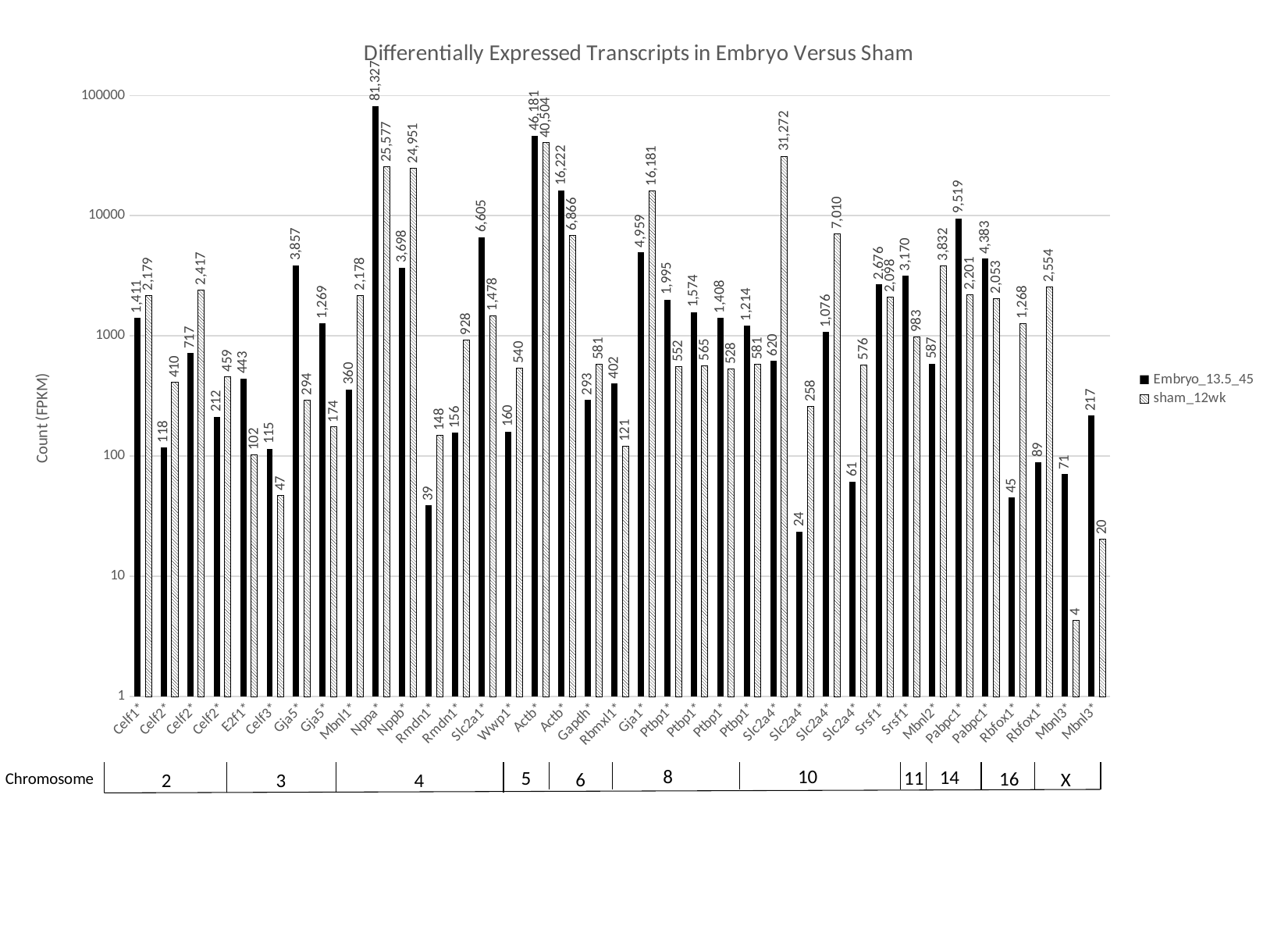

### Chart: Differentially Expressed Transcripts in Embryo Versus Sham

| Category | Embryo_13.5_45 | sham_12wk |
|---|---|---|
| Celf1* | 1410.96 | 2179.3 |
| Celf2* | 118.095 | 409.614 |
| Celf2* | 717.036 | 2416.91 |
| Celf2* | 211.608 | 458.823 |
| E2f1* | 443.006 | 102.229 |
| Celf3* | 114.608 | 46.8677 |
| Gja5* | 3857.45 | 293.519 |
| Gja5* | 1268.9 | 174.218 |
| Mbnl1* | 359.859 | 2178.02 |
| Nppa* | 81327.4 | 25577.4 |
| Nppb* | 3697.87 | 24950.7 |
| Rmdn1* | 38.7505 | 148.435 |
| Rmdn1* | 155.774 | 928.406 |
| Slc2a1* | 6605.38 | 1477.91 |
| Wwp1* | 159.758 | 540.173 |
| Actb* | 46180.8 | 40504.0 |
| Actb* | 16222.4 | 6865.69 |
| Gapdh* | 293.01 | 580.507 |
| Rbmxl1* | 401.689 | 120.575 |
| Gja1* | 4958.75 | 16180.9 |
| Ptbp1* | 1995.12 | 552.263 |
| Ptbp1* | 1573.69 | 565.388 |
| Ptbp1* | 1407.65 | 527.678 |
| Ptbp1* | 1213.83 | 581.155 |
| Slc2a4* | 620.135 | 31272.1 |
| Slc2a4* | 23.6012 | 257.754 |
| Slc2a4* | 1076.02 | 7010.31 |
| Slc2a4* | 61.3602 | 575.855 |
| Srsf1* | 2675.78 | 2098.19 |
| Srsf1* | 3169.84 | 982.585 |
| Mbnl2* | 587.304 | 3831.64 |
| Pabpc1* | 9519.06 | 2201.11 |
| Pabpc1* | 4383.15 | 2053.09 |
| Rbfox1* | 45.0557 | 1268.29 |
| Rbfox1* | 89.0939 | 2553.83 |
| Mbnl3* | 70.6957 | 4.27912 |
| Mbnl3* | 216.797 | 20.4106 |
10
8
14
11
5
16
6
X
4
3
Chromosome
2